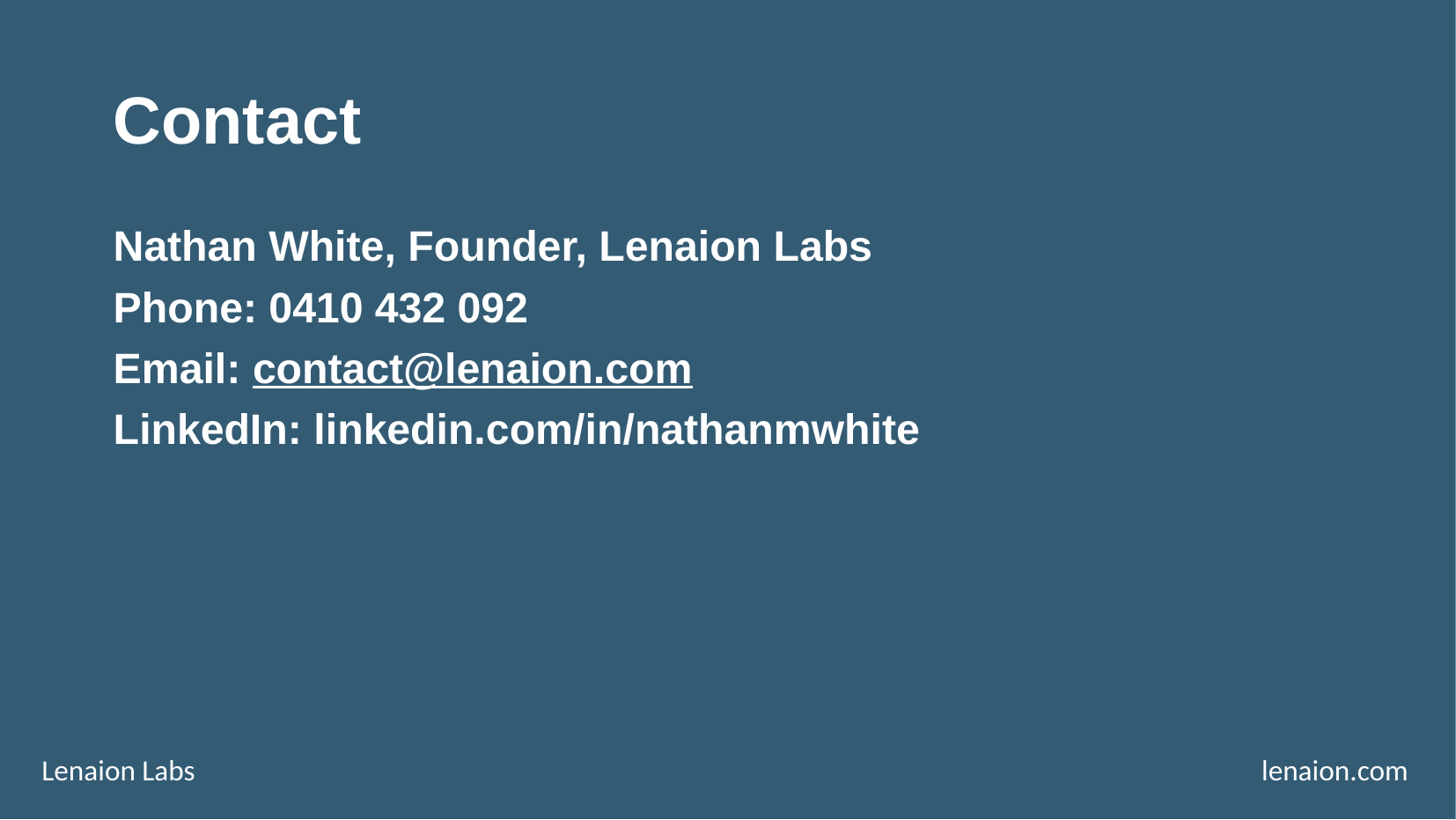

# Contact
Nathan White, Founder, Lenaion Labs
Phone: 0410 432 092
Email: contact@lenaion.com
LinkedIn: linkedin.com/in/nathanmwhite
Lenaion Labs
lenaion.com